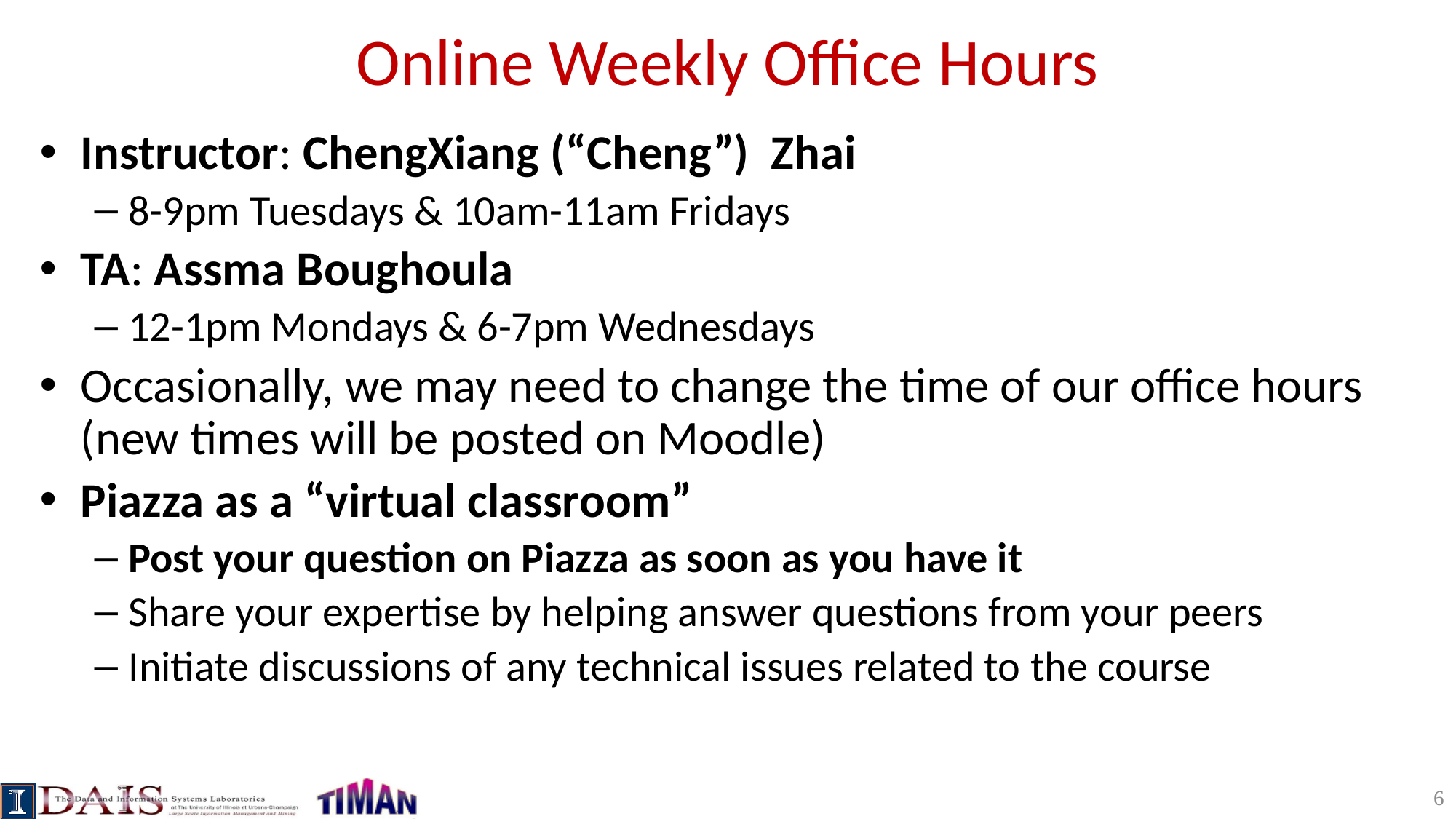

# Online Weekly Office Hours
Instructor: ChengXiang (“Cheng”)  Zhai
8-9pm Tuesdays & 10am-11am Fridays
TA: Assma Boughoula
12-1pm Mondays & 6-7pm Wednesdays
Occasionally, we may need to change the time of our office hours (new times will be posted on Moodle)
Piazza as a “virtual classroom”
Post your question on Piazza as soon as you have it
Share your expertise by helping answer questions from your peers
Initiate discussions of any technical issues related to the course

6